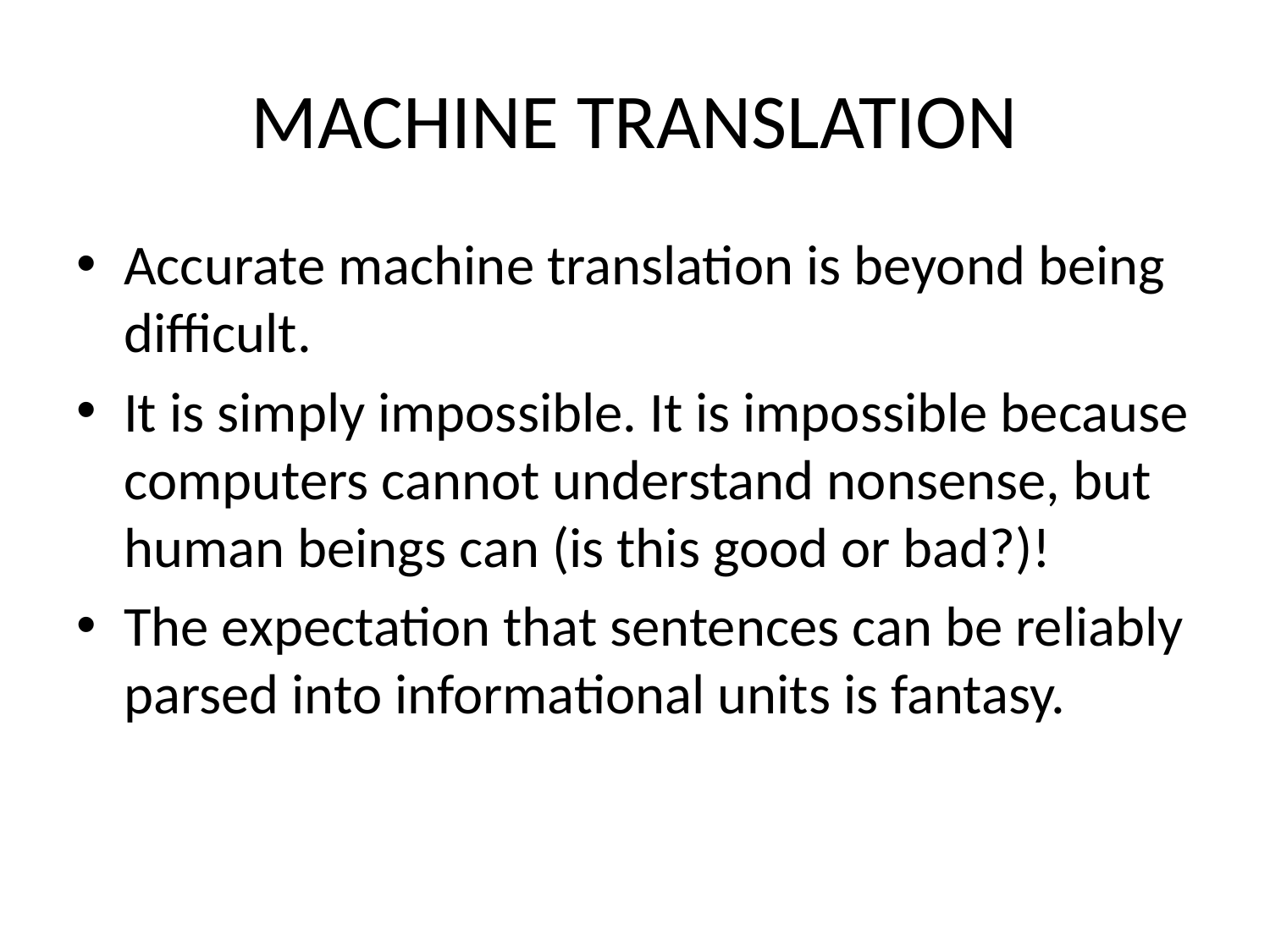

# MACHINE TRANSLATION
Accurate machine translation is beyond being difficult.
It is simply impossible. It is impossible because computers cannot understand nonsense, but human beings can (is this good or bad?)!
The expectation that sentences can be reliably parsed into informational units is fantasy.